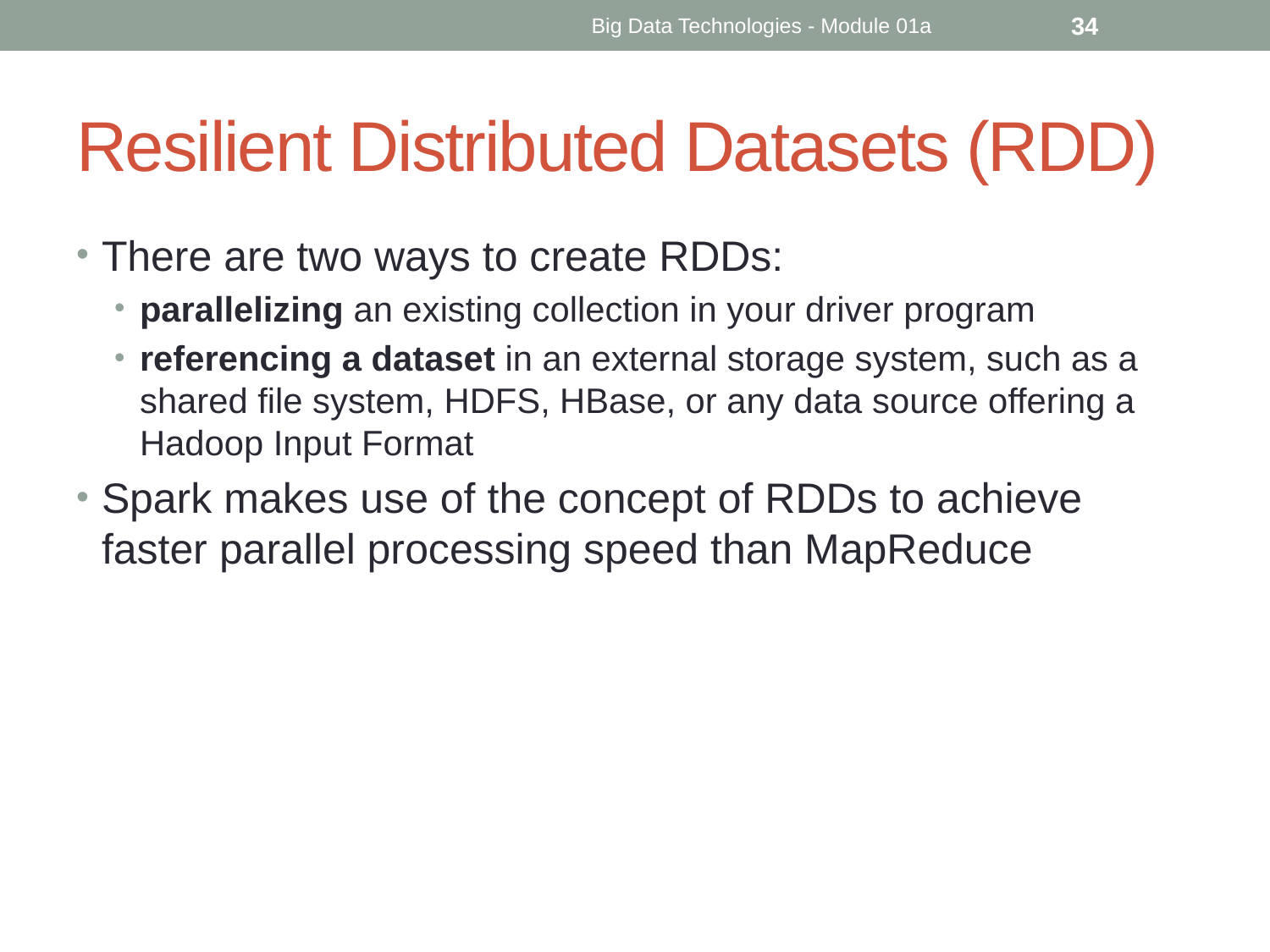

Big Data Technologies - Module 01a
34
# Resilient Distributed Datasets (RDD)
There are two ways to create RDDs:
parallelizing an existing collection in your driver program
referencing a dataset in an external storage system, such as a shared file system, HDFS, HBase, or any data source offering a Hadoop Input Format
Spark makes use of the concept of RDDs to achieve faster parallel processing speed than MapReduce